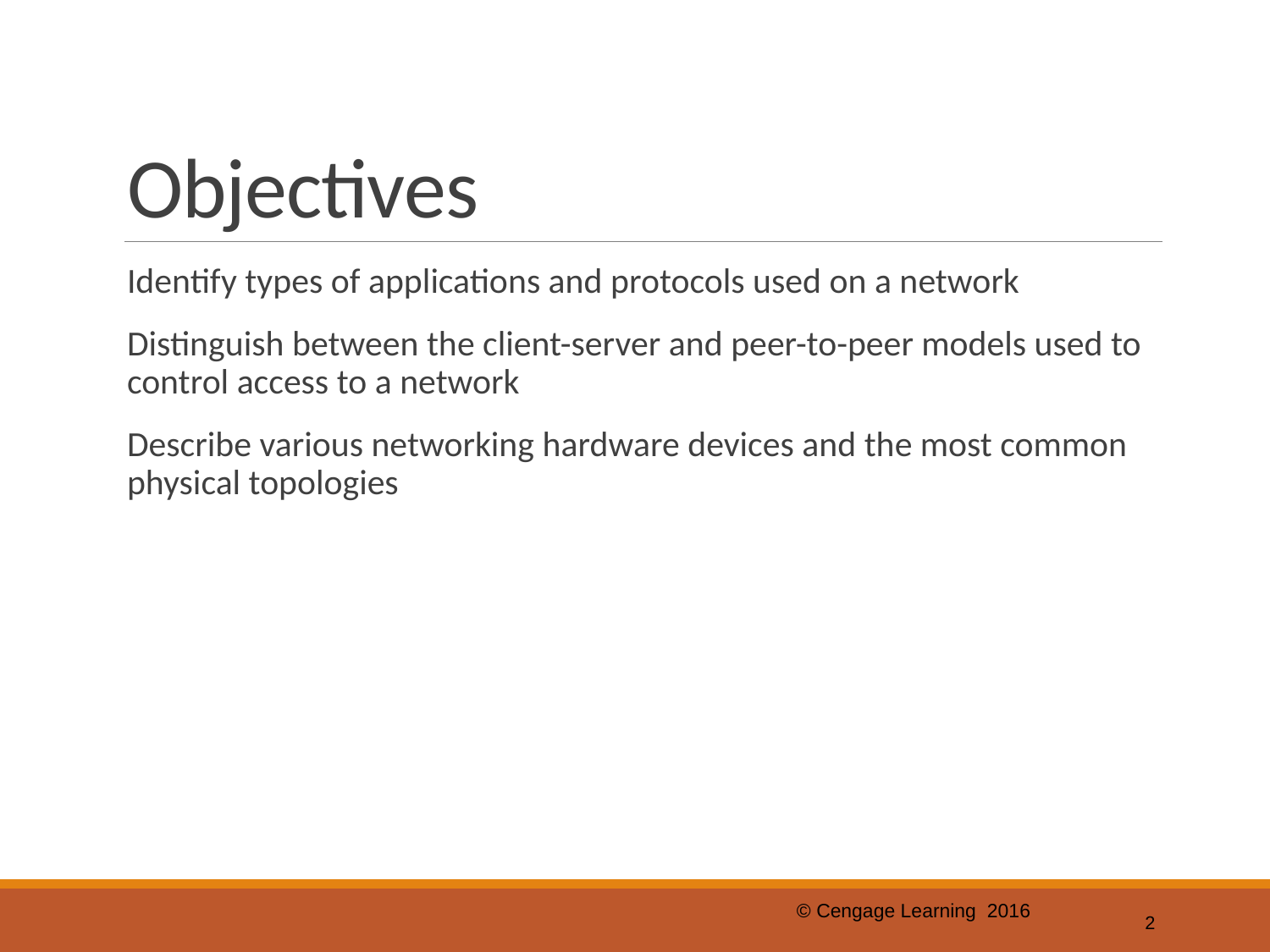

# Objectives
Identify types of applications and protocols used on a network
Distinguish between the client-server and peer-to-peer models used to control access to a network
Describe various networking hardware devices and the most common physical topologies

2